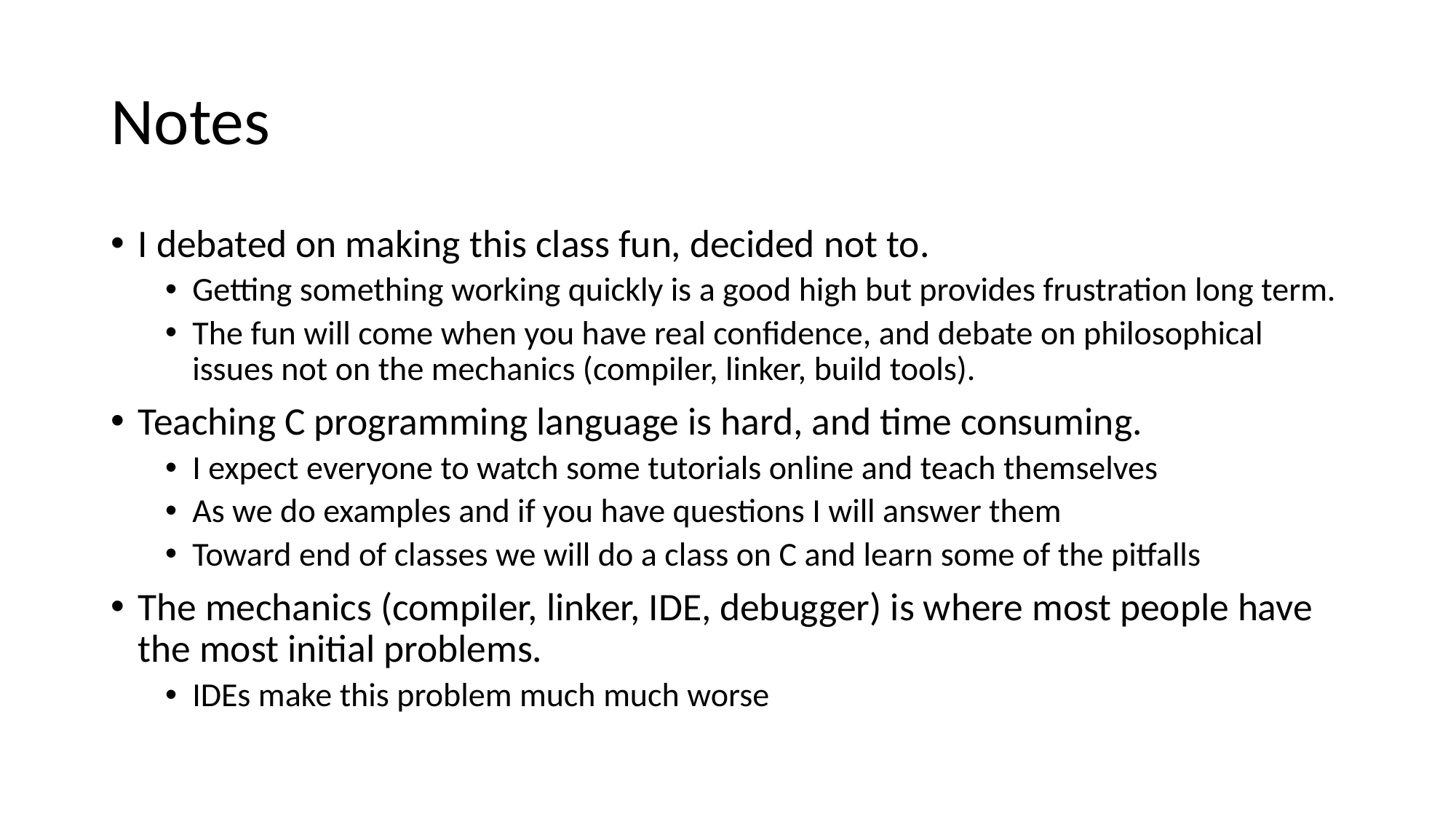

# Notes
I debated on making this class fun, decided not to.
Getting something working quickly is a good high but provides frustration long term.
The fun will come when you have real confidence, and debate on philosophical issues not on the mechanics (compiler, linker, build tools).
Teaching C programming language is hard, and time consuming.
I expect everyone to watch some tutorials online and teach themselves
As we do examples and if you have questions I will answer them
Toward end of classes we will do a class on C and learn some of the pitfalls
The mechanics (compiler, linker, IDE, debugger) is where most people have the most initial problems.
IDEs make this problem much much worse